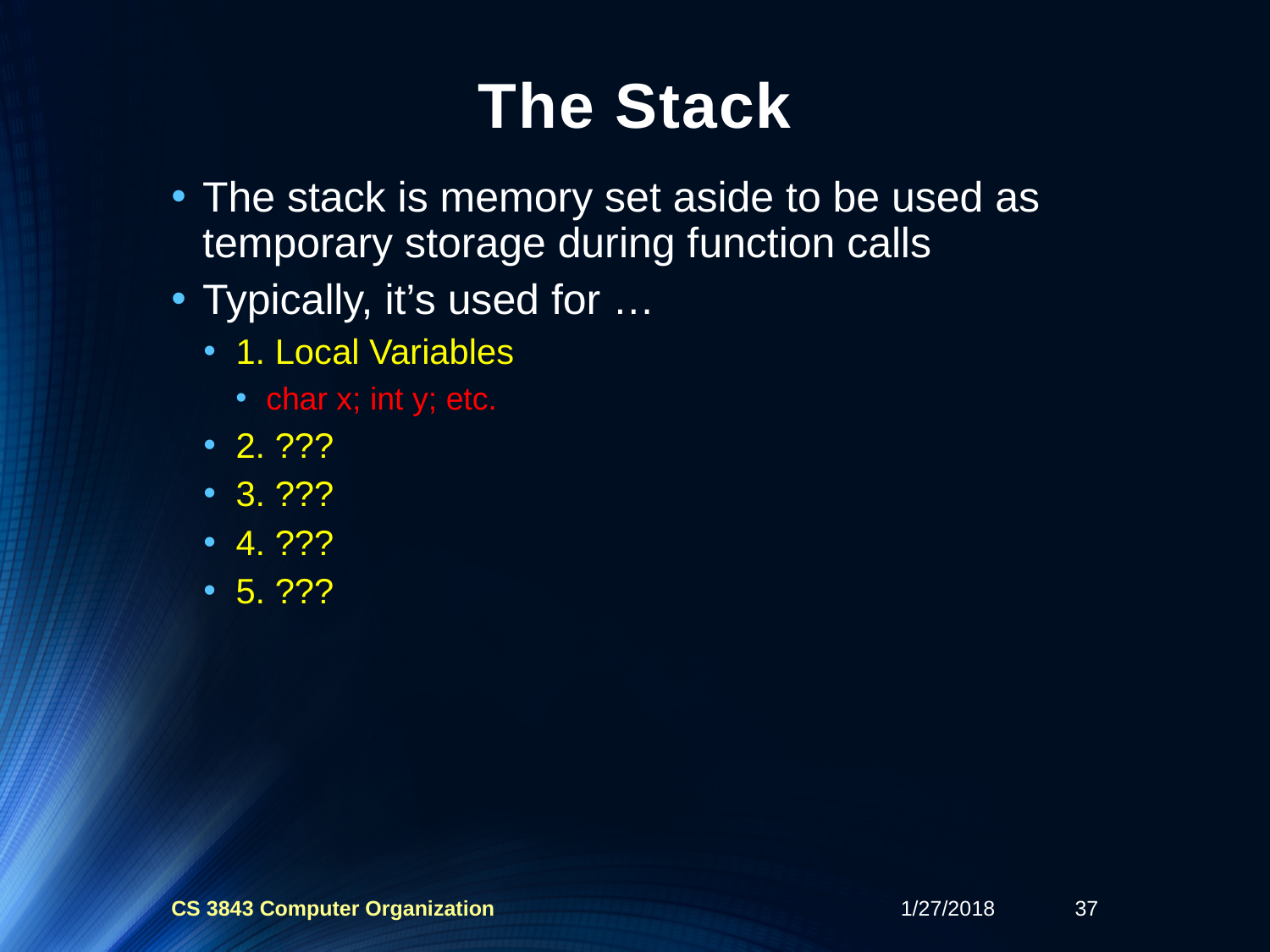

# The Stack
The stack is memory set aside to be used as temporary storage during function calls
Typically, it’s used for …
1. Local Variables
char x; int y; etc.
2. ???
3. ???
4. ???
5. ???
CS 3843 Computer Organization
1/27/2018
37